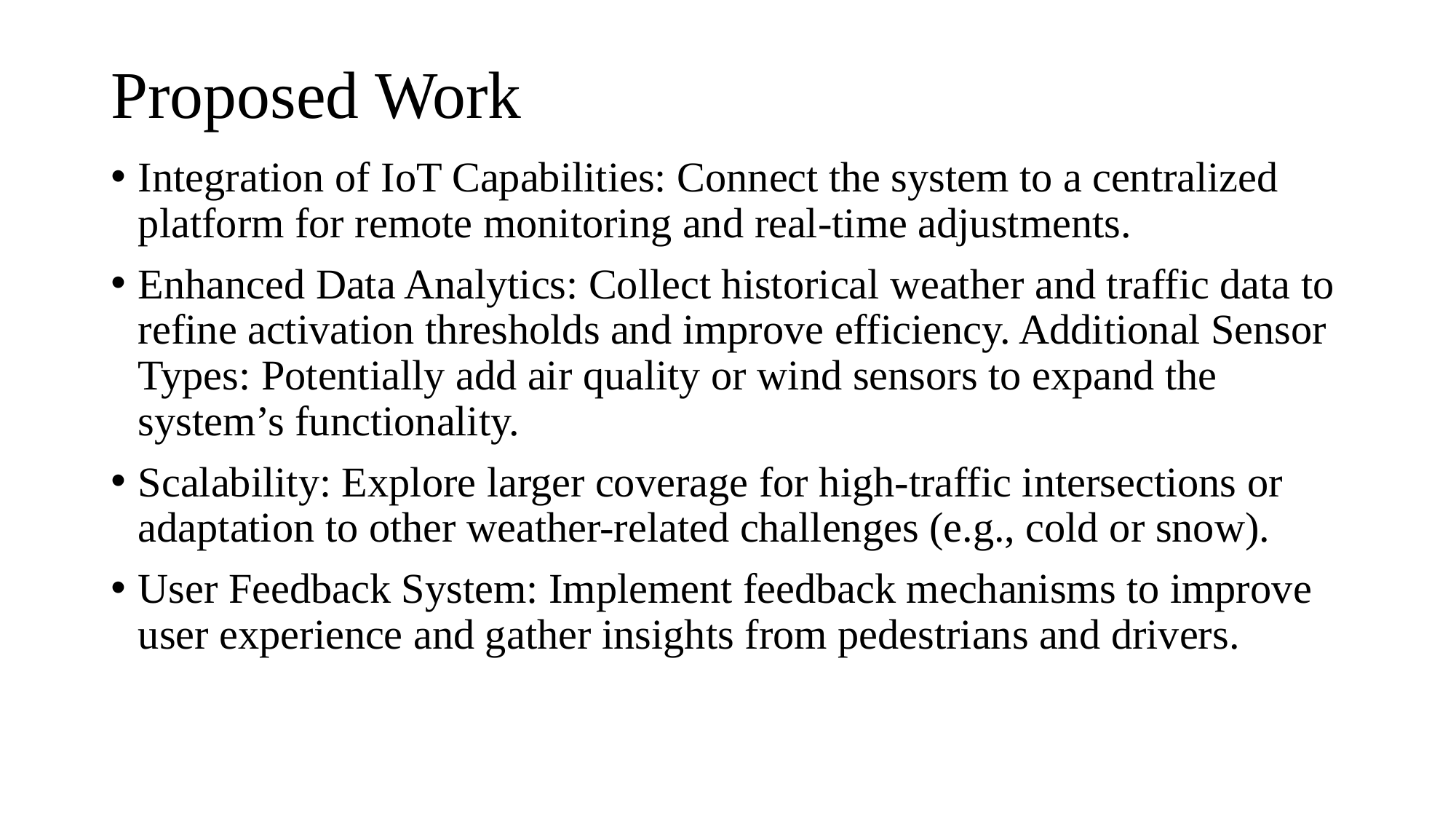

# Proposed Work
Integration of IoT Capabilities: Connect the system to a centralized platform for remote monitoring and real-time adjustments.
Enhanced Data Analytics: Collect historical weather and traffic data to refine activation thresholds and improve efficiency. Additional Sensor Types: Potentially add air quality or wind sensors to expand the system’s functionality.
Scalability: Explore larger coverage for high-traffic intersections or adaptation to other weather-related challenges (e.g., cold or snow).
User Feedback System: Implement feedback mechanisms to improve user experience and gather insights from pedestrians and drivers.